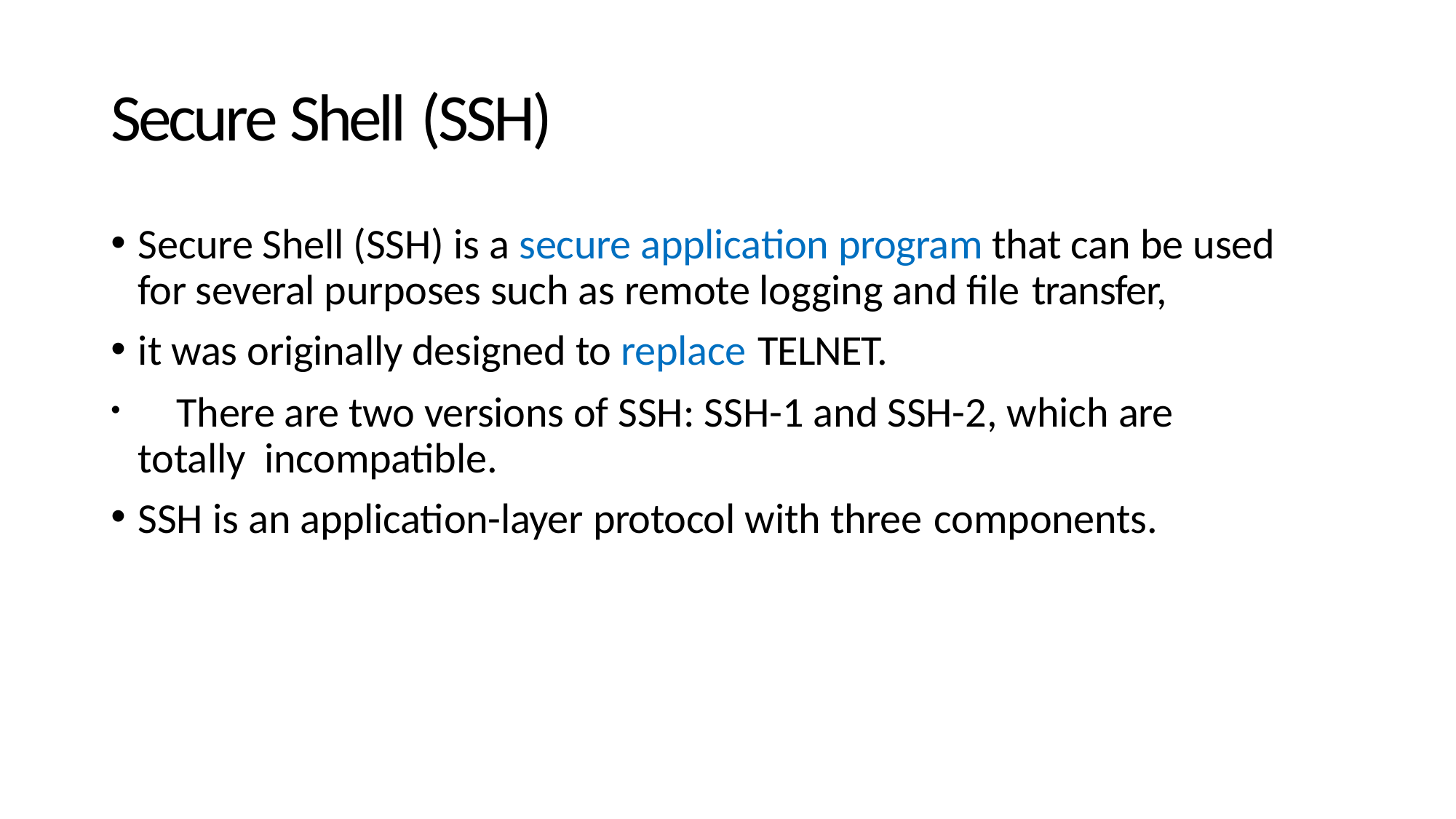

# Secure Shell (SSH)
Secure Shell (SSH) is a secure application program that can be used  for several purposes such as remote logging and file transfer,
it was originally designed to replace TELNET.
	There are two versions of SSH: SSH-1 and SSH-2, which are totally  incompatible.
SSH is an application-layer protocol with three components.